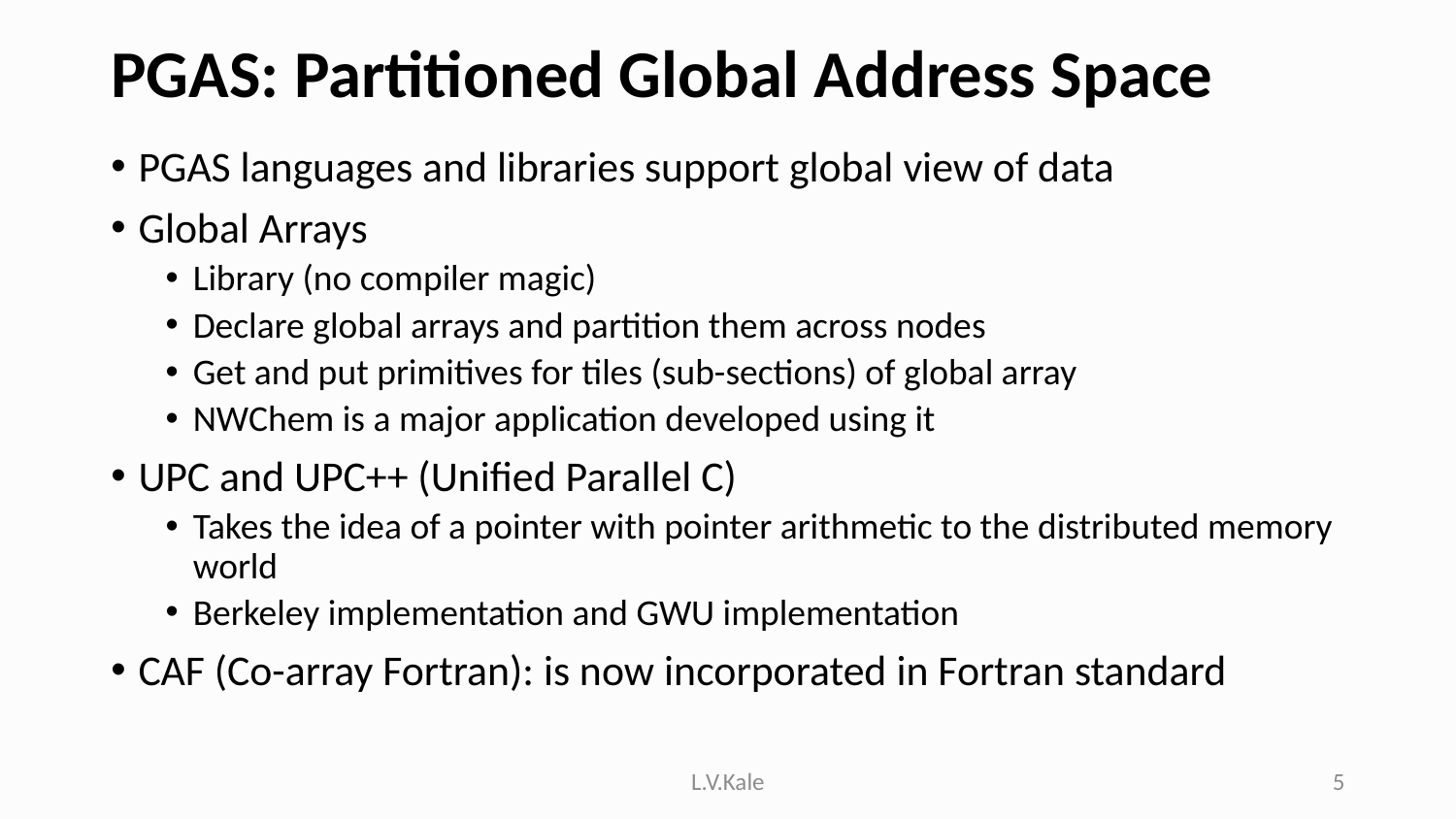

# PGAS: Partitioned Global Address Space
PGAS languages and libraries support global view of data
Global Arrays
Library (no compiler magic)
Declare global arrays and partition them across nodes
Get and put primitives for tiles (sub-sections) of global array
NWChem is a major application developed using it
UPC and UPC++ (Unified Parallel C)
Takes the idea of a pointer with pointer arithmetic to the distributed memory world
Berkeley implementation and GWU implementation
CAF (Co-array Fortran): is now incorporated in Fortran standard
L.V.Kale
5